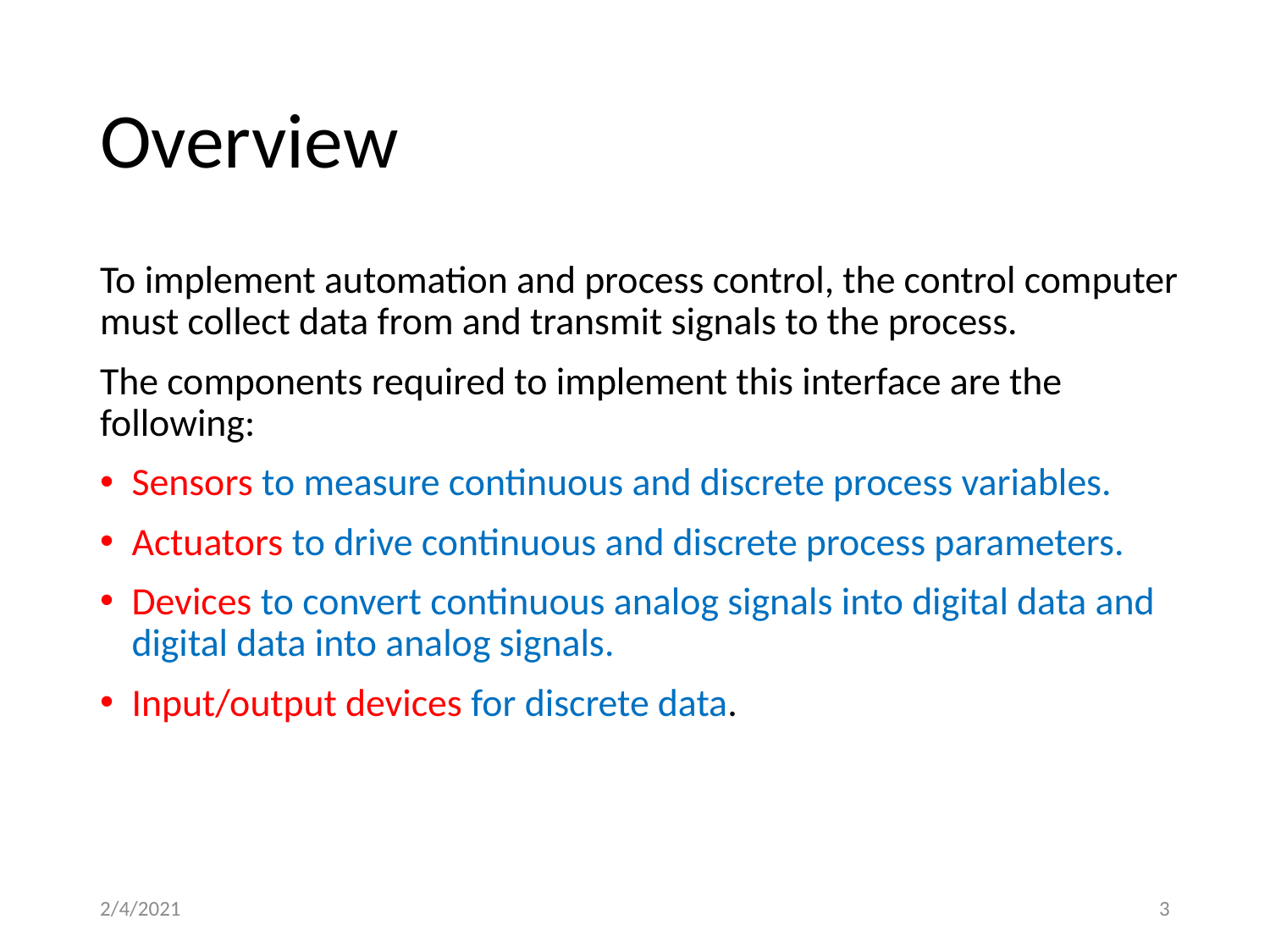

# Overview
To implement automation and process control, the control computer must collect data from and transmit signals to the process.
The components required to implement this interface are the following:
Sensors to measure continuous and discrete process variables.
Actuators to drive continuous and discrete process parameters.
Devices to convert continuous analog signals into digital data and digital data into analog signals.
Input/output devices for discrete data.
2/4/2021
3